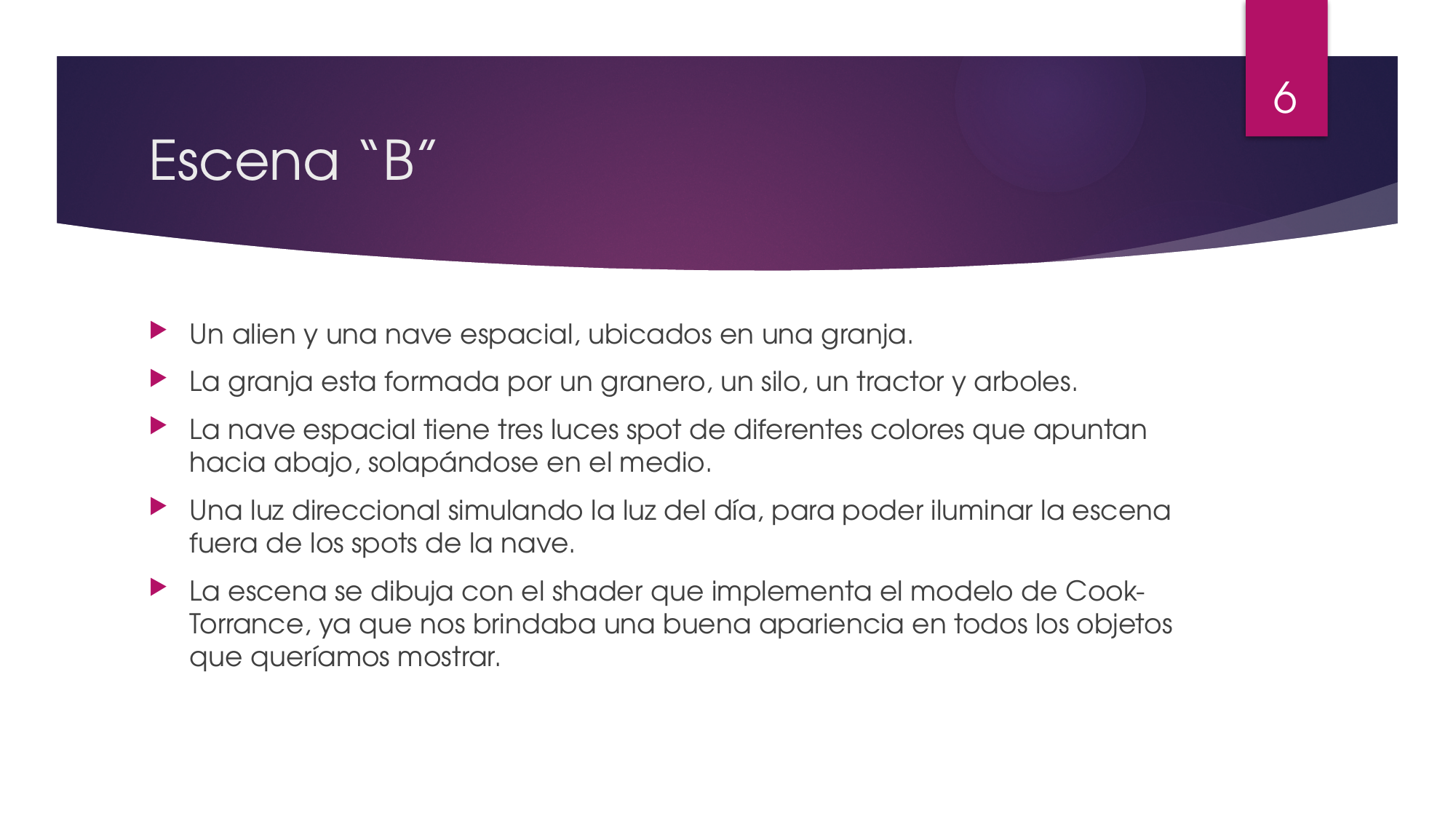

6
# Escena “B”
Un alien y una nave espacial, ubicados en una granja.
La granja esta formada por un granero, un silo, un tractor y arboles.
La nave espacial tiene tres luces spot de diferentes colores que apuntan hacia abajo, solapándose en el medio.
Una luz direccional simulando la luz del día, para poder iluminar la escena fuera de los spots de la nave.
La escena se dibuja con el shader que implementa el modelo de Cook-Torrance, ya que nos brindaba una buena apariencia en todos los objetos que queríamos mostrar.